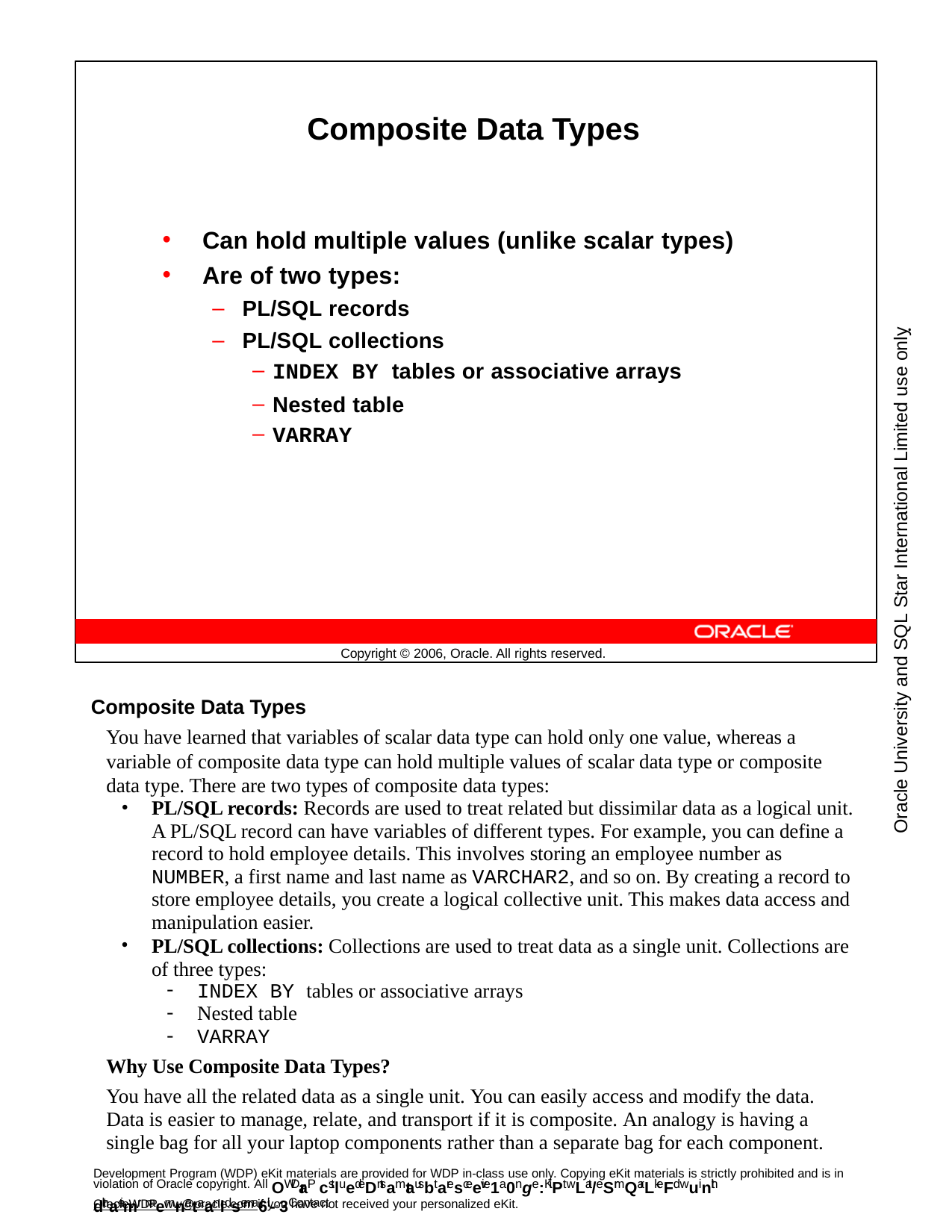

Composite Data Types

Can hold multiple values (unlike scalar types)
Are of two types:
PL/SQL records
PL/SQL collections
INDEX BY tables or associative arrays
Nested table
VARRAY
Oracle University and SQL Star International Limited use onlyฺ
Copyright © 2006, Oracle. All rights reserved.
Composite Data Types
You have learned that variables of scalar data type can hold only one value, whereas a  variable of composite data type can hold multiple values of scalar data type or composite  data type. There are two types of composite data types:
PL/SQL records: Records are used to treat related but dissimilar data as a logical unit.  A PL/SQL record can have variables of different types. For example, you can define a  record to hold employee details. This involves storing an employee number as  NUMBER, a first name and last name as VARCHAR2, and so on. By creating a record to  store employee details, you create a logical collective unit. This makes data access and  manipulation easier.
PL/SQL collections: Collections are used to treat data as a single unit. Collections are  of three types:
INDEX BY tables or associative arrays
Nested table
VARRAY
Why Use Composite Data Types?
You have all the related data as a single unit. You can easily access and modify the data.  Data is easier to manage, relate, and transport if it is composite. An analogy is having a  single bag for all your laptop components rather than a separate bag for each component.
Development Program (WDP) eKit materials are provided for WDP in-class use only. Copying eKit materials is strictly prohibited and is in
violation of Oracle copyright. All OWDraP cstluedeDntsamtausbt aresceeive1a0nge:KiPt wLat/eSrmQarLkeFd wuinth dthaeimr naemnetaanldsema6il-. 3Contact
OracleWDP_ww@oracle.com if you have not received your personalized eKit.